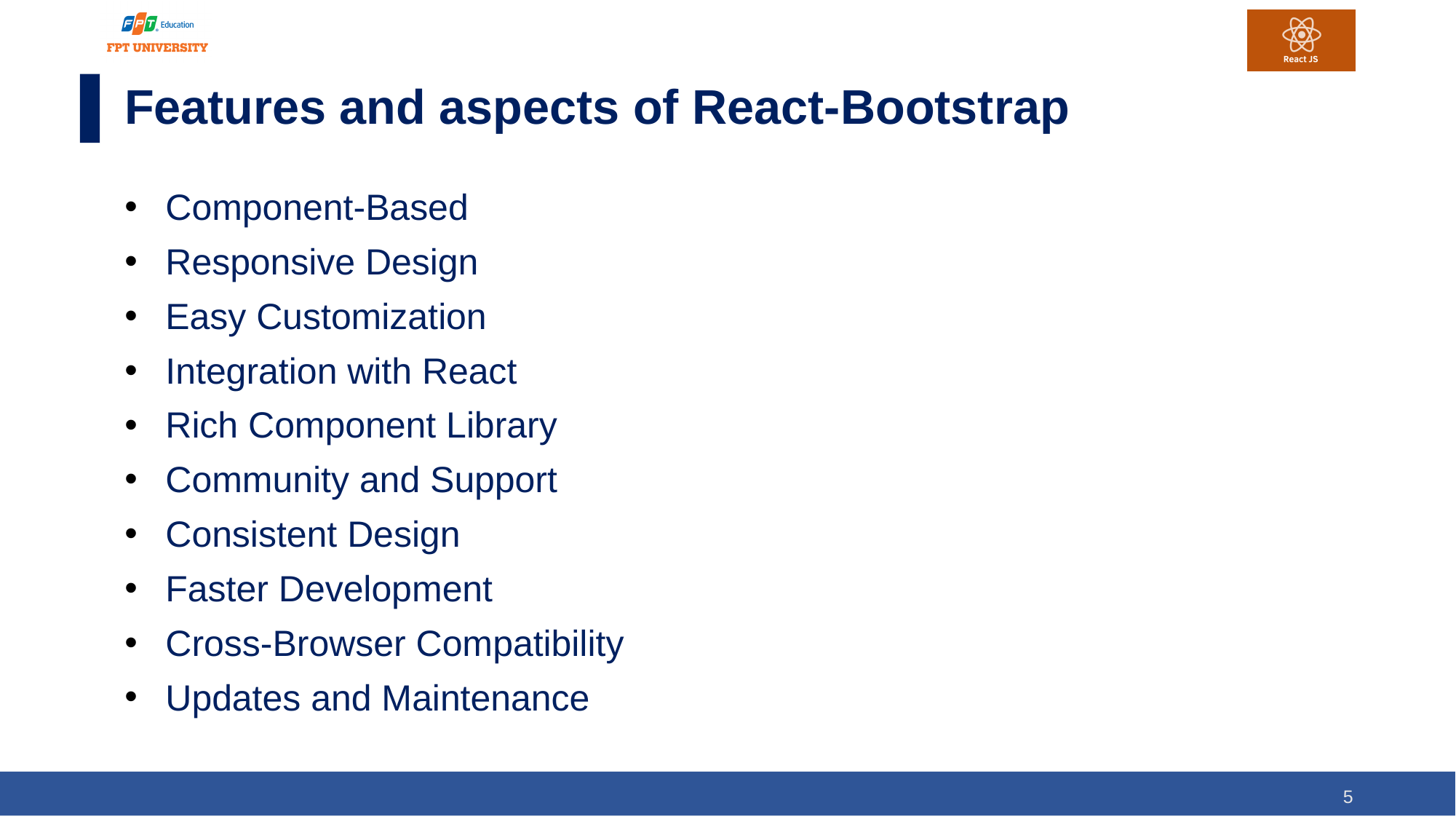

# Features and aspects of React-Bootstrap
Component-Based
Responsive Design
Easy Customization
Integration with React
Rich Component Library
Community and Support
Consistent Design
Faster Development
Cross-Browser Compatibility
Updates and Maintenance
5